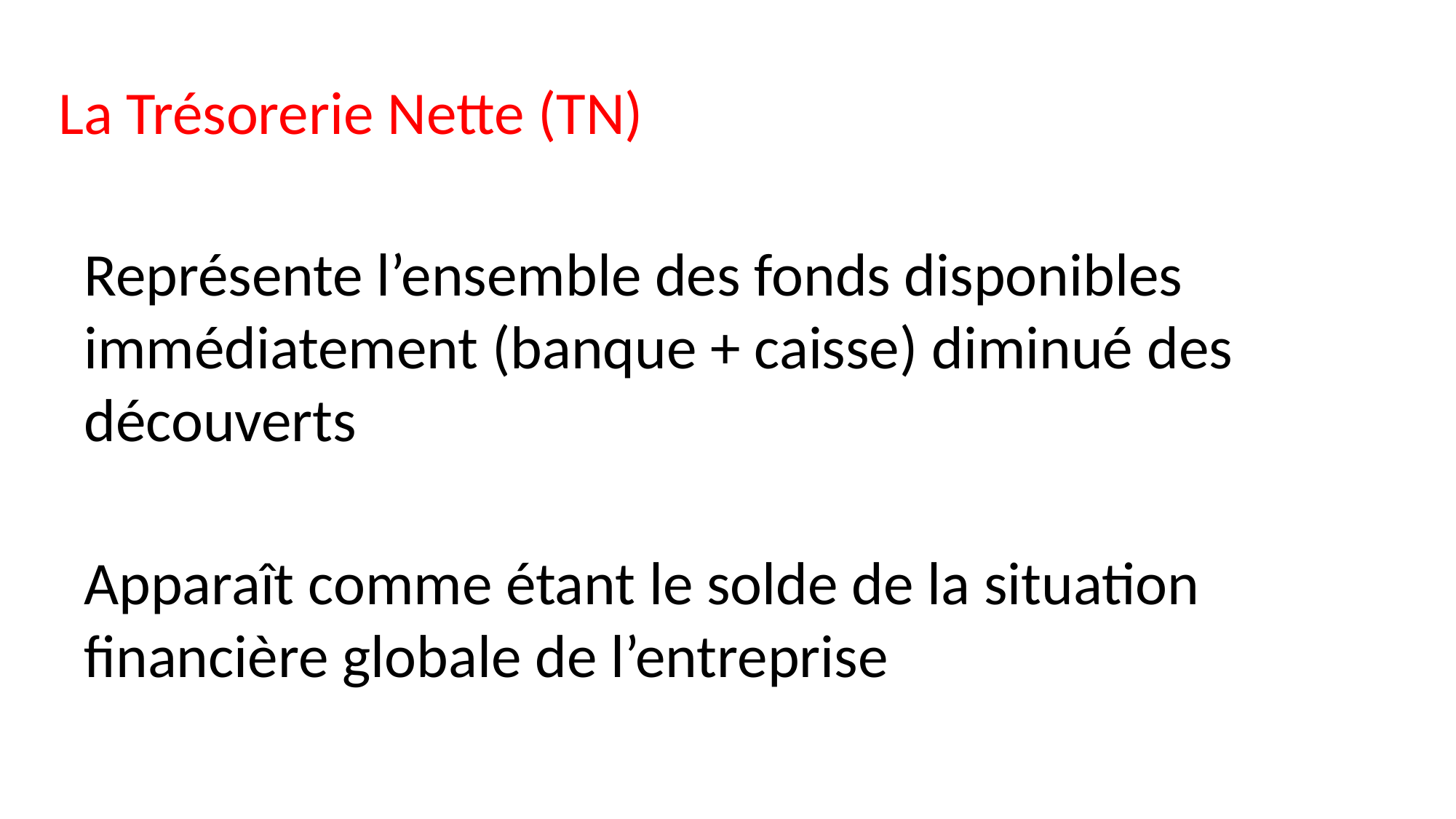

La Trésorerie Nette (TN)
Représente l’ensemble des fonds disponibles immédiatement (banque + caisse) diminué des découverts
Apparaît comme étant le solde de la situation financière globale de l’entreprise